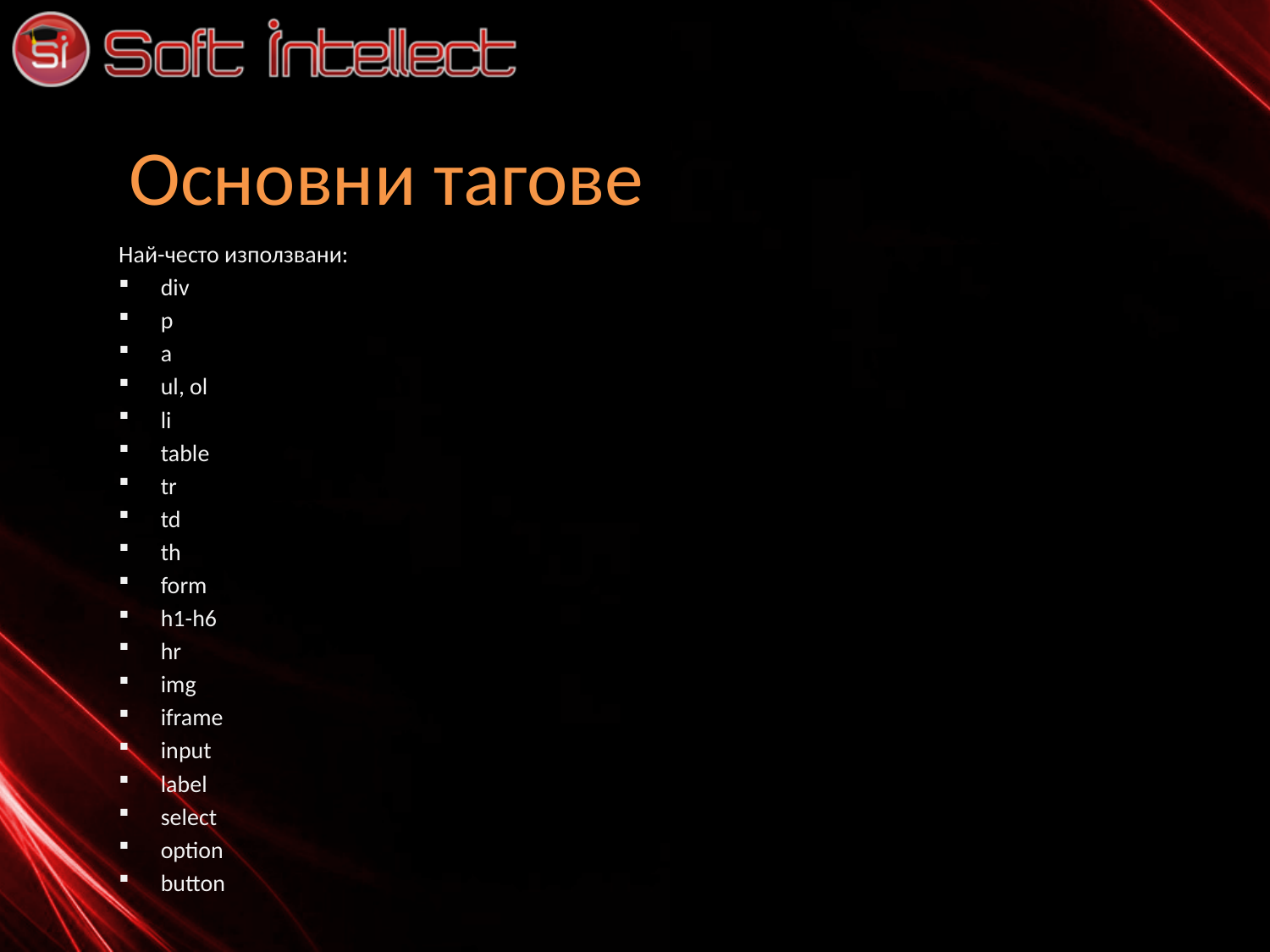

# Основни тагове
Най-често използвани:
div
p
a
ul, ol
li
table
tr
td
th
form
h1-h6
hr
img
iframe
input
label
select
option
button